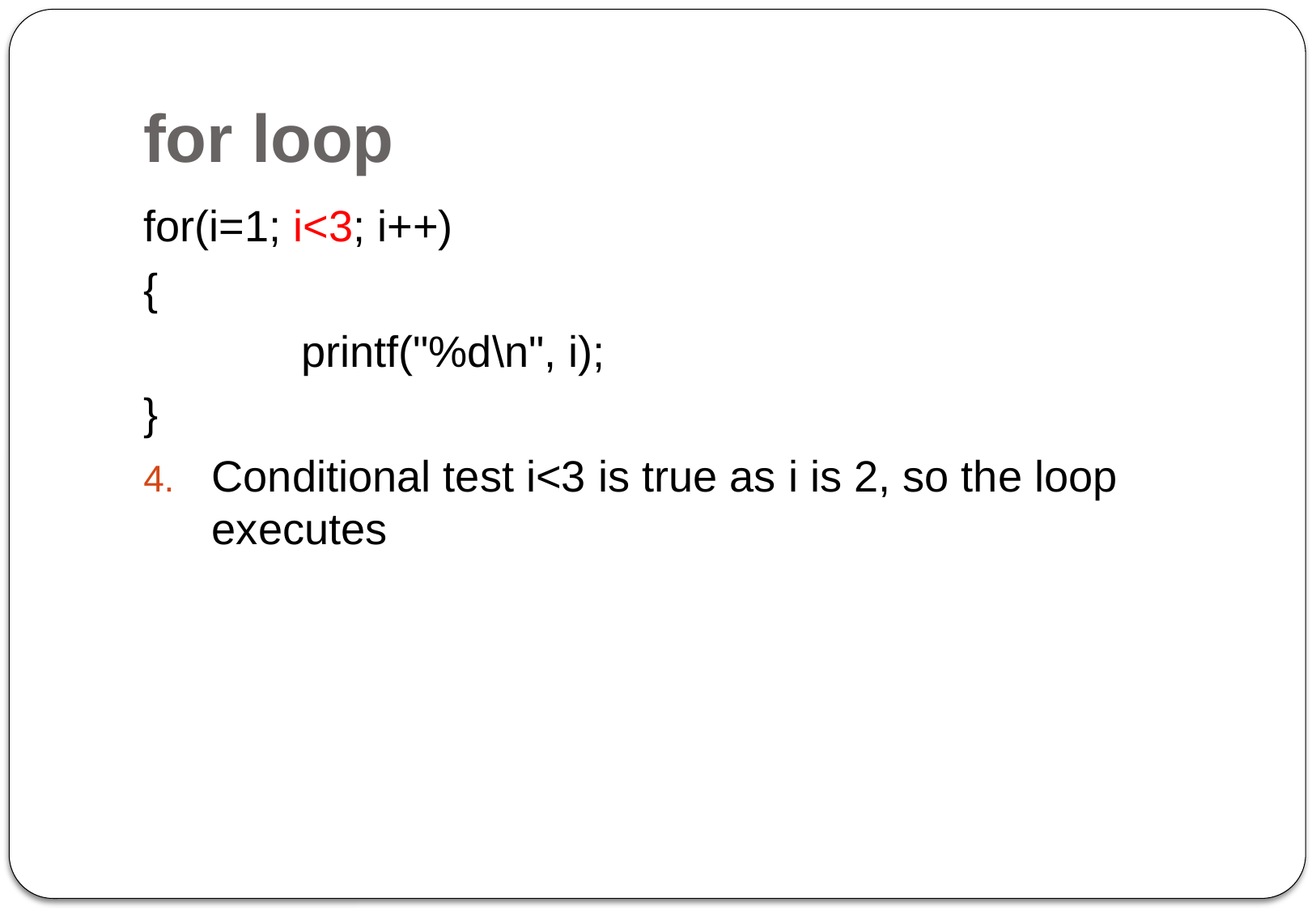

# for loop
for(i=1; i<3; i++)
{
		printf("%d\n", i);
}
Conditional test i<3 is true as i is 2, so the loop executes